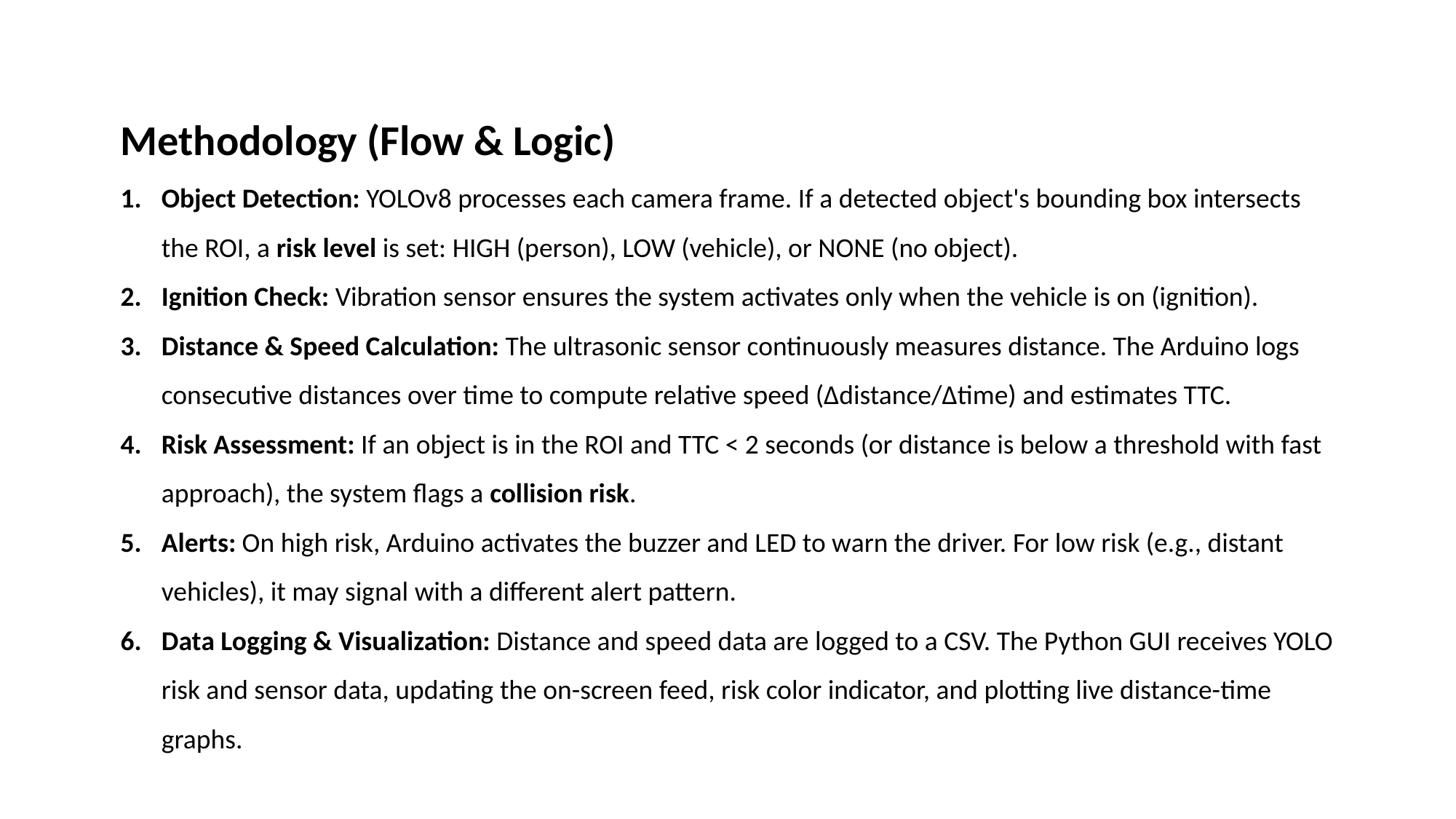

Methodology (Flow & Logic)
Object Detection: YOLOv8 processes each camera frame. If a detected object's bounding box intersects the ROI, a risk level is set: HIGH (person), LOW (vehicle), or NONE (no object).
Ignition Check: Vibration sensor ensures the system activates only when the vehicle is on (ignition).
Distance & Speed Calculation: The ultrasonic sensor continuously measures distance. The Arduino logs consecutive distances over time to compute relative speed (Δdistance/Δtime) and estimates TTC.
Risk Assessment: If an object is in the ROI and TTC < 2 seconds (or distance is below a threshold with fast approach), the system flags a collision risk.
Alerts: On high risk, Arduino activates the buzzer and LED to warn the driver. For low risk (e.g., distant vehicles), it may signal with a different alert pattern.
Data Logging & Visualization: Distance and speed data are logged to a CSV. The Python GUI receives YOLO risk and sensor data, updating the on-screen feed, risk color indicator, and plotting live distance-time graphs.